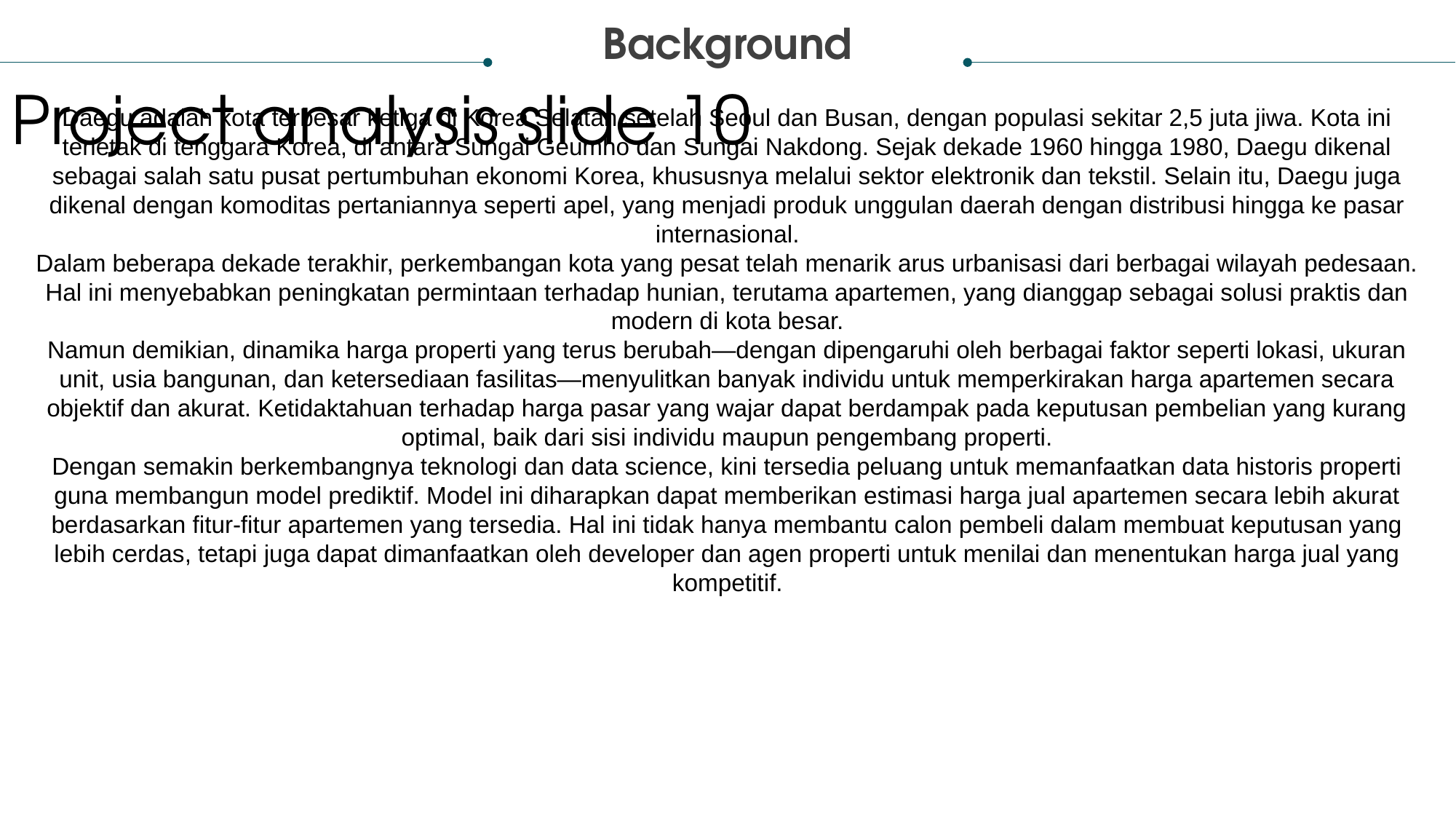

Background
Project analysis slide 10
Daegu adalah kota terbesar ketiga di Korea Selatan setelah Seoul dan Busan, dengan populasi sekitar 2,5 juta jiwa. Kota ini terletak di tenggara Korea, di antara Sungai Geumho dan Sungai Nakdong. Sejak dekade 1960 hingga 1980, Daegu dikenal sebagai salah satu pusat pertumbuhan ekonomi Korea, khususnya melalui sektor elektronik dan tekstil. Selain itu, Daegu juga dikenal dengan komoditas pertaniannya seperti apel, yang menjadi produk unggulan daerah dengan distribusi hingga ke pasar internasional.
Dalam beberapa dekade terakhir, perkembangan kota yang pesat telah menarik arus urbanisasi dari berbagai wilayah pedesaan. Hal ini menyebabkan peningkatan permintaan terhadap hunian, terutama apartemen, yang dianggap sebagai solusi praktis dan modern di kota besar.
Namun demikian, dinamika harga properti yang terus berubah—dengan dipengaruhi oleh berbagai faktor seperti lokasi, ukuran unit, usia bangunan, dan ketersediaan fasilitas—menyulitkan banyak individu untuk memperkirakan harga apartemen secara objektif dan akurat. Ketidaktahuan terhadap harga pasar yang wajar dapat berdampak pada keputusan pembelian yang kurang optimal, baik dari sisi individu maupun pengembang properti.
Dengan semakin berkembangnya teknologi dan data science, kini tersedia peluang untuk memanfaatkan data historis properti guna membangun model prediktif. Model ini diharapkan dapat memberikan estimasi harga jual apartemen secara lebih akurat berdasarkan fitur-fitur apartemen yang tersedia. Hal ini tidak hanya membantu calon pembeli dalam membuat keputusan yang lebih cerdas, tetapi juga dapat dimanfaatkan oleh developer dan agen properti untuk menilai dan menentukan harga jual yang kompetitif.